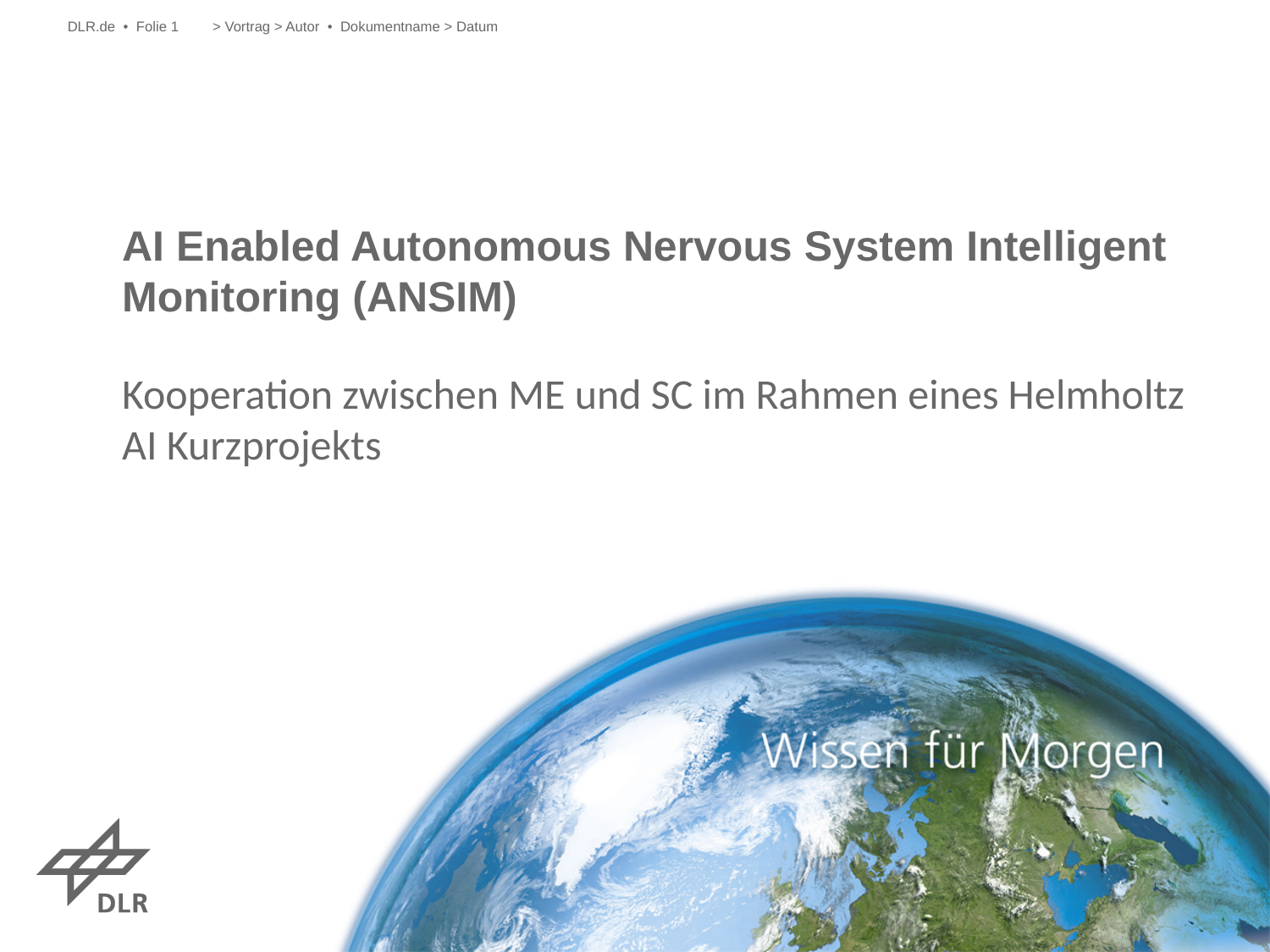

DLR.de  •  Folie 1
> Vortrag > Autor  •  Dokumentname > Datum
# AI Enabled Autonomous Nervous System Intelligent Monitoring (ANSIM)
Kooperation zwischen ME und SC im Rahmen eines Helmholtz AI Kurzprojekts